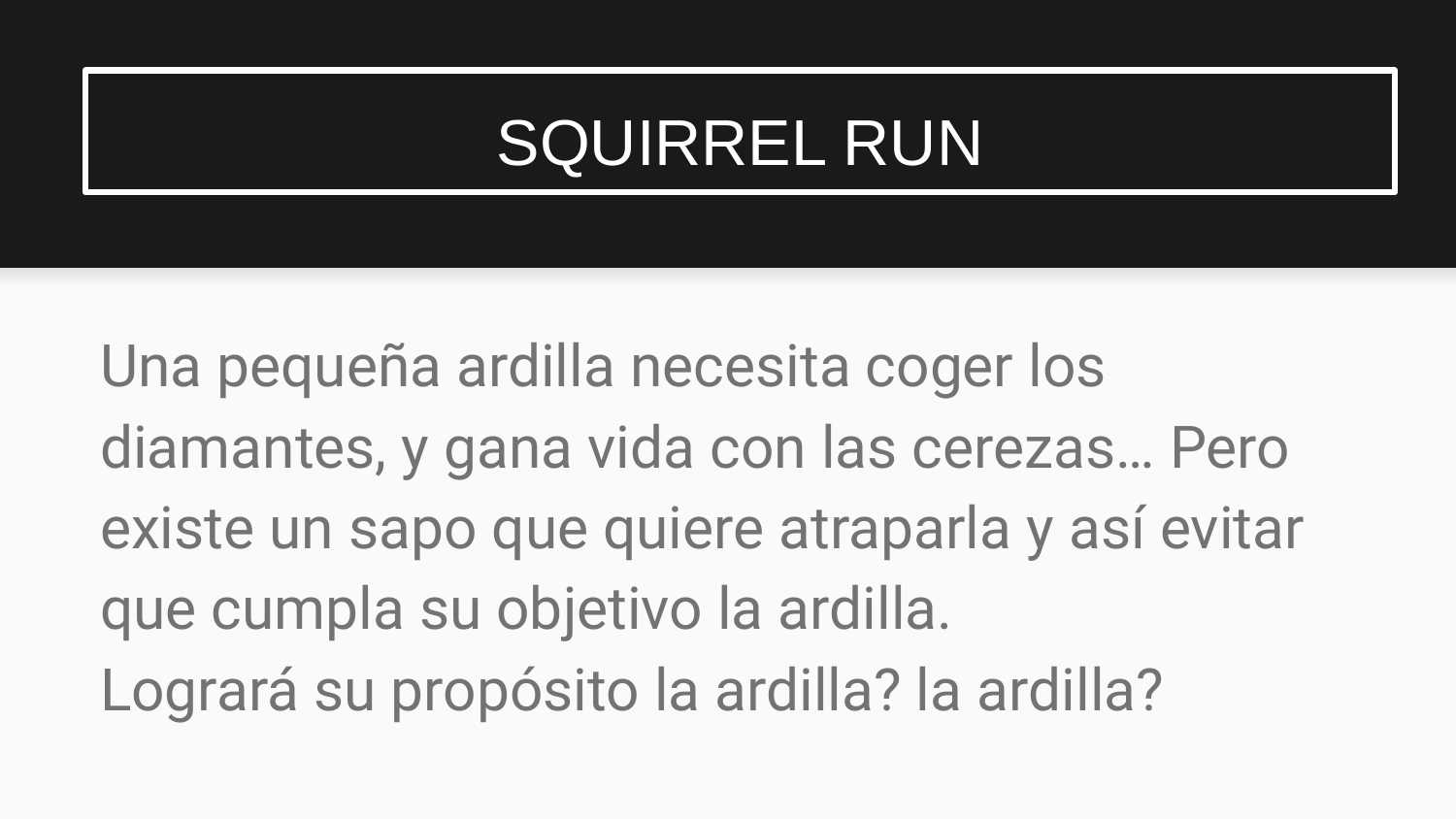

# SQUIRREL RUN
Una pequeña ardilla necesita coger los diamantes, y gana vida con las cerezas… Pero existe un sapo que quiere atraparla y así evitar que cumpla su objetivo la ardilla.
Logrará su propósito la ardilla? la ardilla?